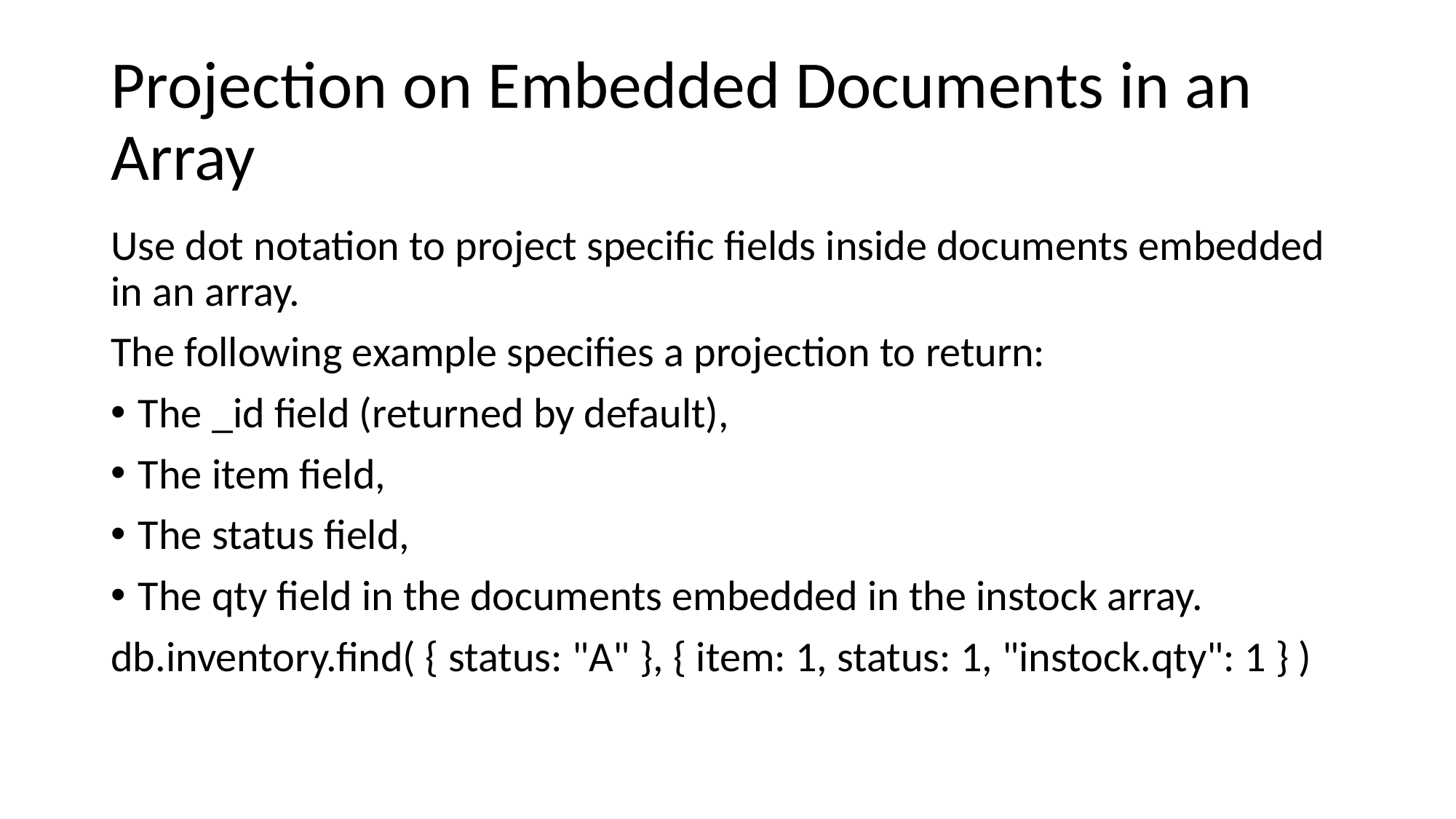

# Projection on Embedded Documents in an Array
Use dot notation to project specific fields inside documents embedded in an array.
The following example specifies a projection to return:
The _id field (returned by default),
The item field,
The status field,
The qty field in the documents embedded in the instock array.
db.inventory.find( { status: "A" }, { item: 1, status: 1, "instock.qty": 1 } )